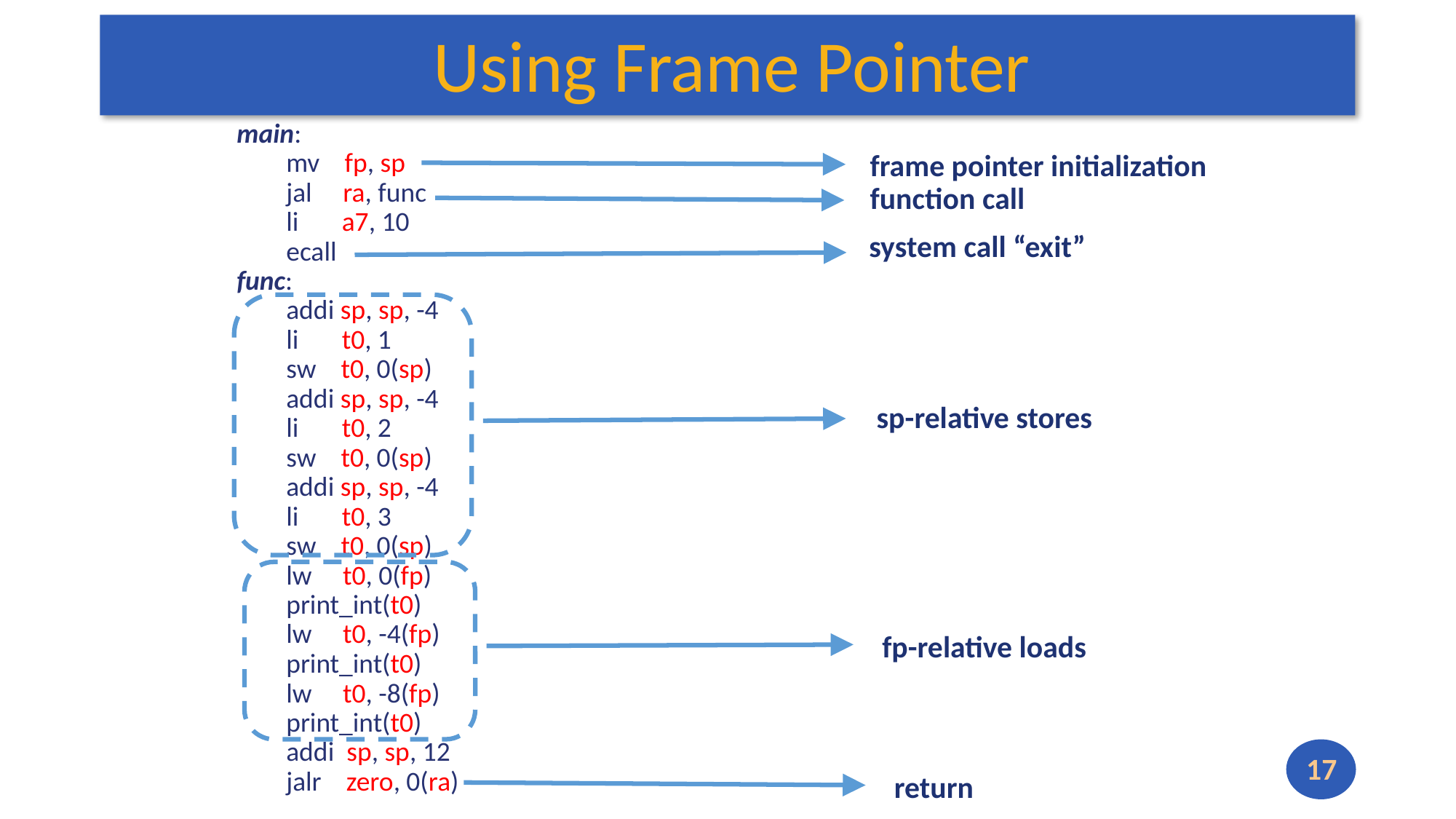

# Using Frame Pointer
main:
        mv    fp, sp
        jal     ra, func
        li       a7, 10
        ecall
func:
        addi sp, sp, -4
        li       t0, 1
        sw    t0, 0(sp)
        addi sp, sp, -4
        li       t0, 2
        sw    t0, 0(sp)
        addi sp, sp, -4
        li       t0, 3
        sw    t0, 0(sp)
        lw     t0, 0(fp)
        print_int(t0)
        lw     t0, -4(fp)
        print_int(t0)
        lw     t0, -8(fp)
        print_int(t0)
        addi  sp, sp, 12
        jalr    zero, 0(ra)
frame pointer initialization
function call
system call “exit”

sp-relative stores

fp-relative loads
17
return